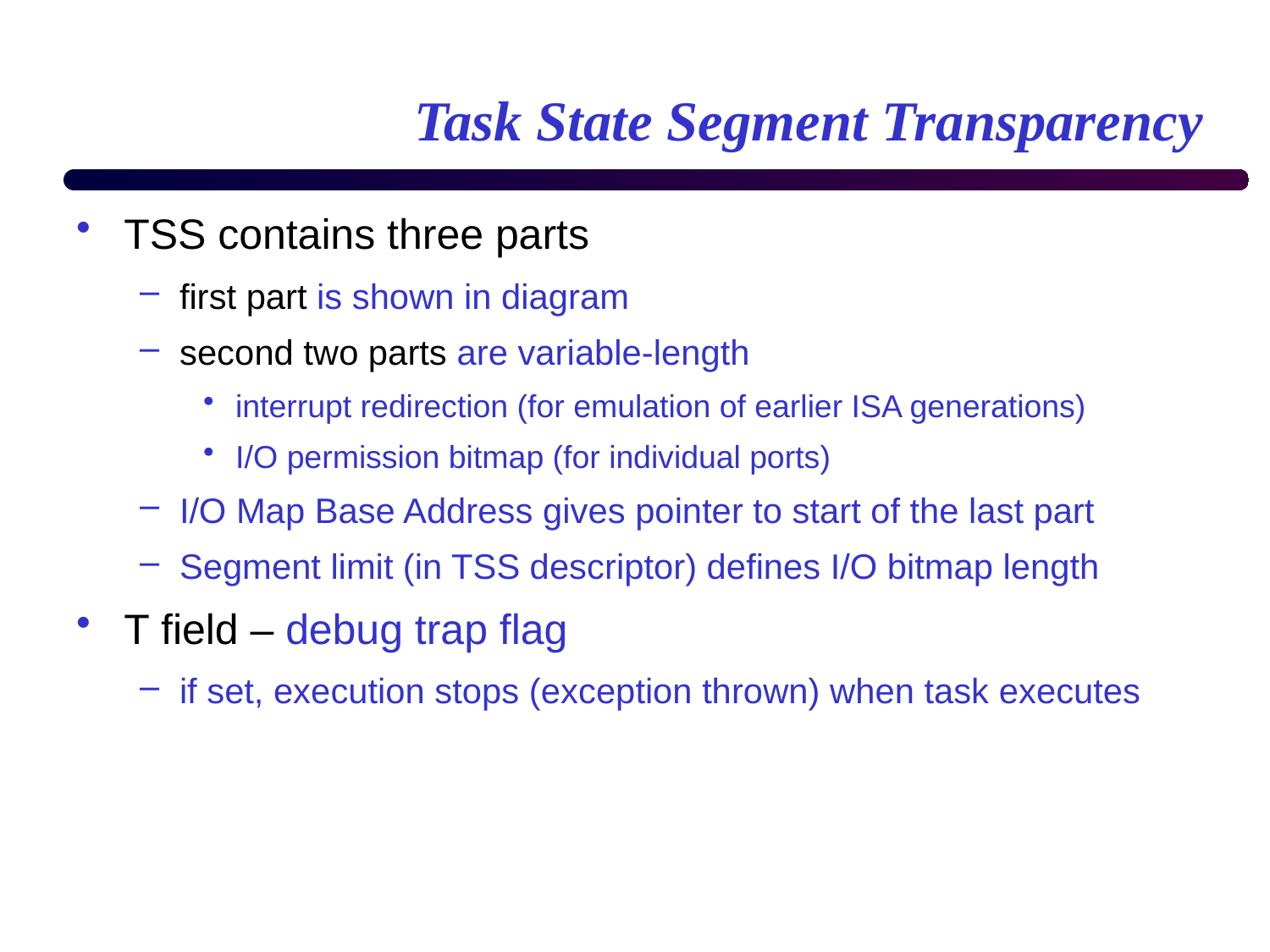

# Task State Segment Transparency
TSS contains three parts
first part is shown in diagram
second two parts are variable-length
interrupt redirection (for emulation of earlier ISA generations)
I/O permission bitmap (for individual ports)
I/O Map Base Address gives pointer to start of the last part
Segment limit (in TSS descriptor) defines I/O bitmap length
T field – debug trap flag
if set, execution stops (exception thrown) when task executes